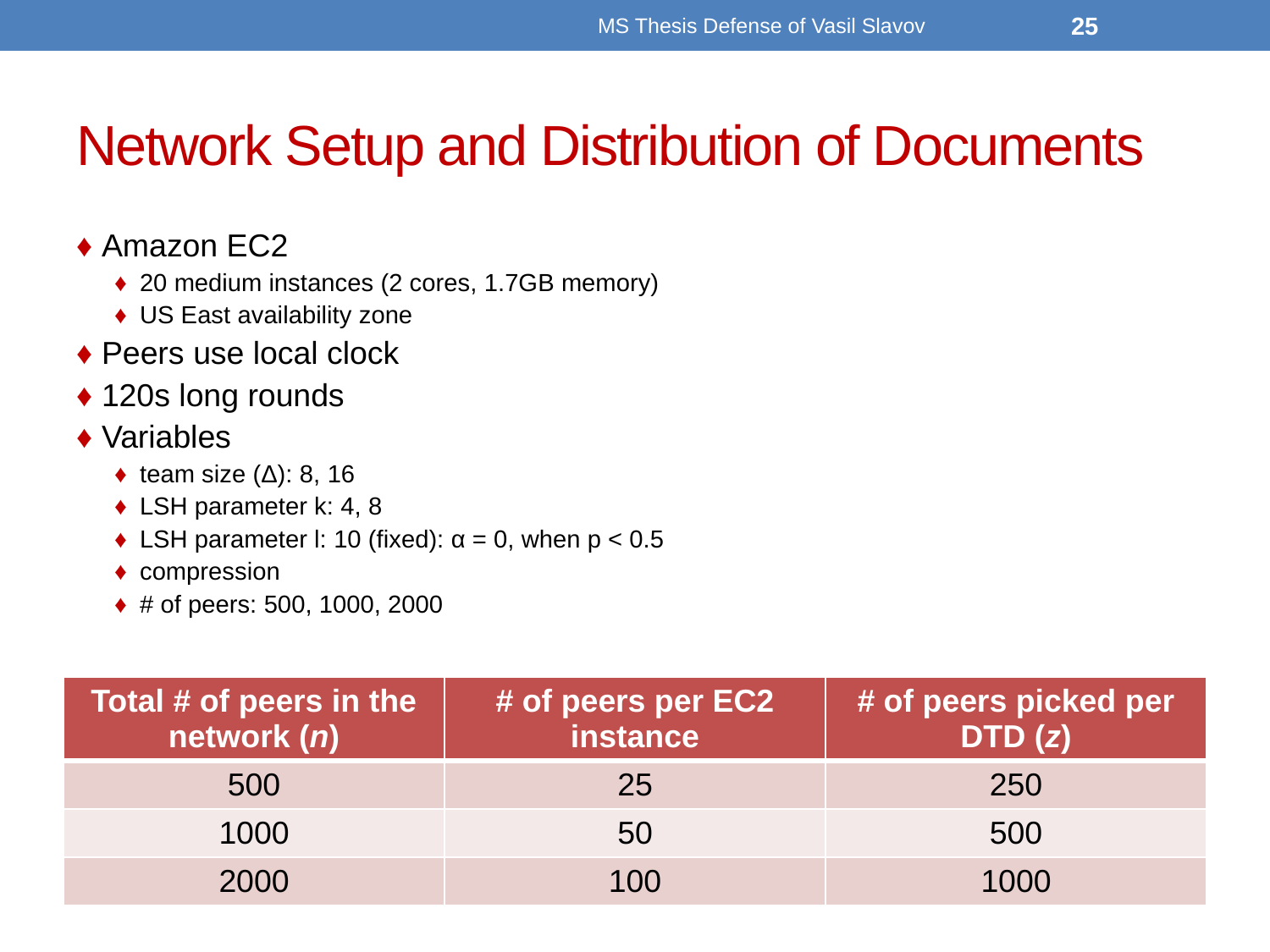

MS Thesis Defense of Vasil Slavov
25
# Network Setup and Distribution of Documents
Amazon EC2
20 medium instances (2 cores, 1.7GB memory)
US East availability zone
Peers use local clock
120s long rounds
Variables
team size (Δ): 8, 16
LSH parameter k: 4, 8
LSH parameter l: 10 (fixed): α = 0, when p < 0.5
compression
# of peers: 500, 1000, 2000

| Total # of peers in the network (n) | # of peers per EC2 instance | # of peers picked per DTD (z) |
| --- | --- | --- |
| 500 | 25 | 250 |
| 1000 | 50 | 500 |
| 2000 | 100 | 1000 |